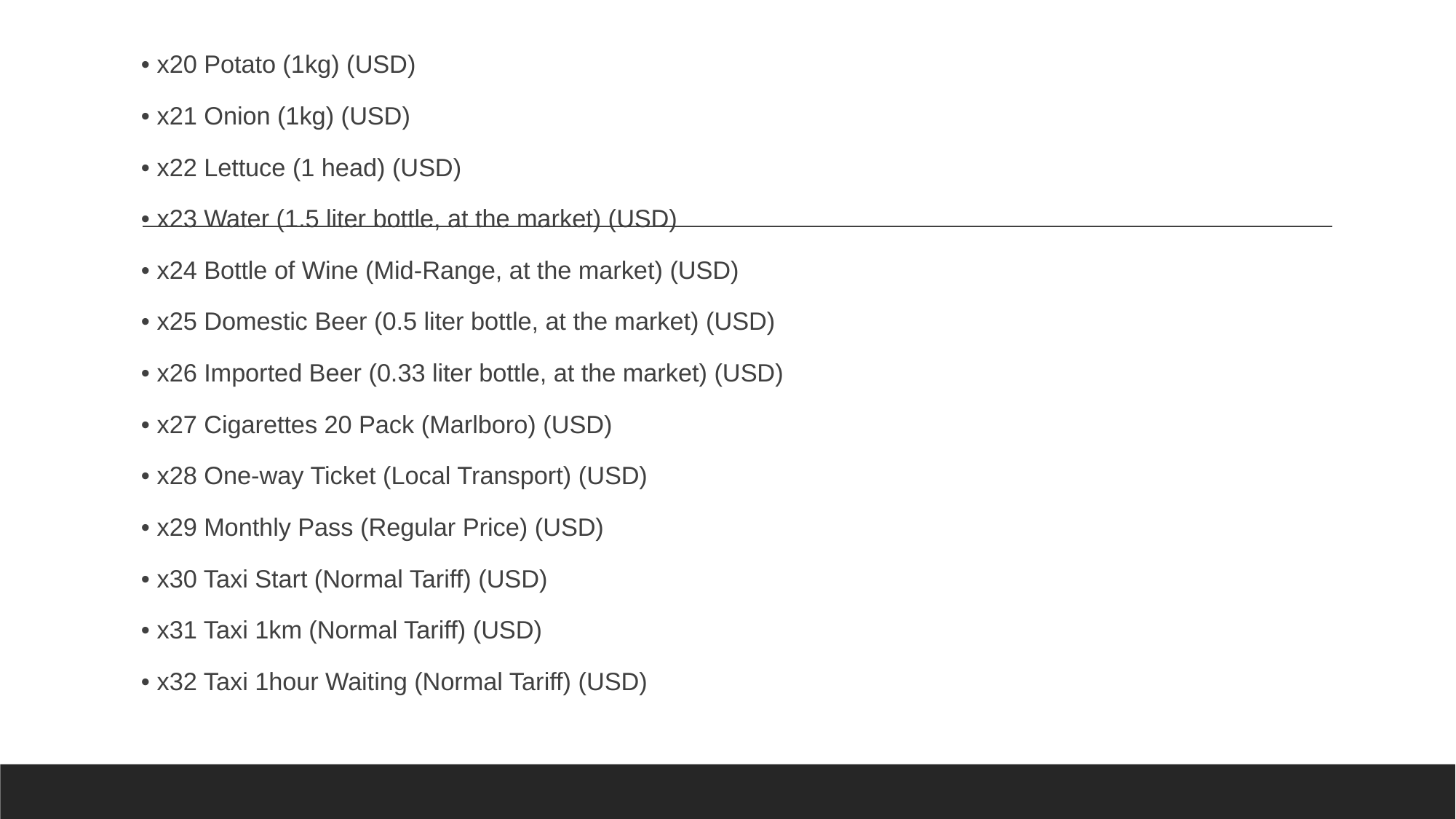

#
• x20 Potato (1kg) (USD)
• x21 Onion (1kg) (USD)
• x22 Lettuce (1 head) (USD)
• x23 Water (1.5 liter bottle, at the market) (USD)
• x24 Bottle of Wine (Mid-Range, at the market) (USD)
• x25 Domestic Beer (0.5 liter bottle, at the market) (USD)
• x26 Imported Beer (0.33 liter bottle, at the market) (USD)
• x27 Cigarettes 20 Pack (Marlboro) (USD)
• x28 One-way Ticket (Local Transport) (USD)
• x29 Monthly Pass (Regular Price) (USD)
• x30 Taxi Start (Normal Tariff) (USD)
• x31 Taxi 1km (Normal Tariff) (USD)
• x32 Taxi 1hour Waiting (Normal Tariff) (USD)